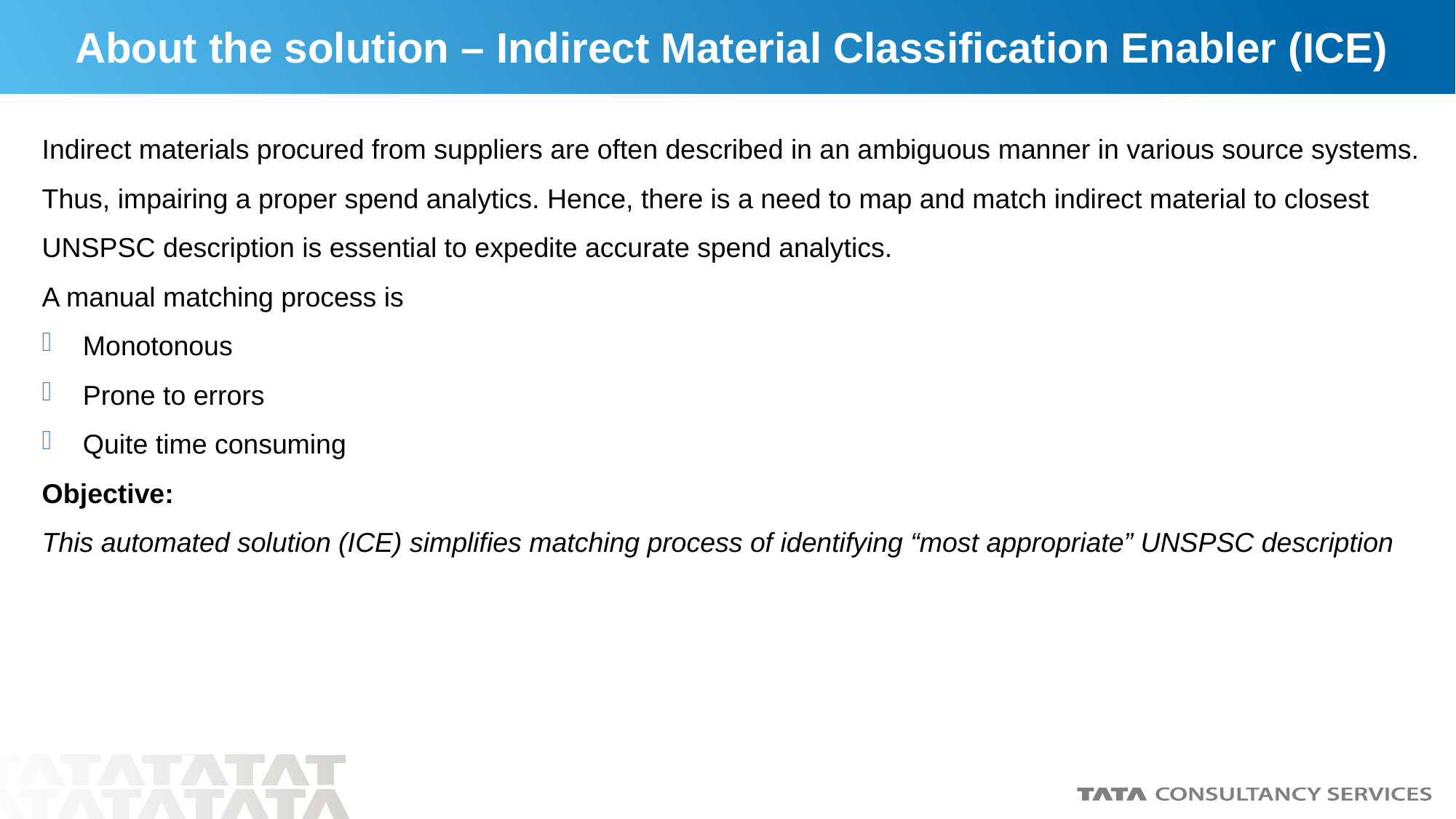

About the solution – Indirect Material Classification Enabler (ICE)
Indirect materials procured from suppliers are often described in an ambiguous manner in various source systems. Thus, impairing a proper spend analytics. Hence, there is a need to map and match indirect material to closest UNSPSC description is essential to expedite accurate spend analytics.
A manual matching process is
Monotonous
Prone to errors
Quite time consuming
Objective:
This automated solution (ICE) simplifies matching process of identifying “most appropriate” UNSPSC description